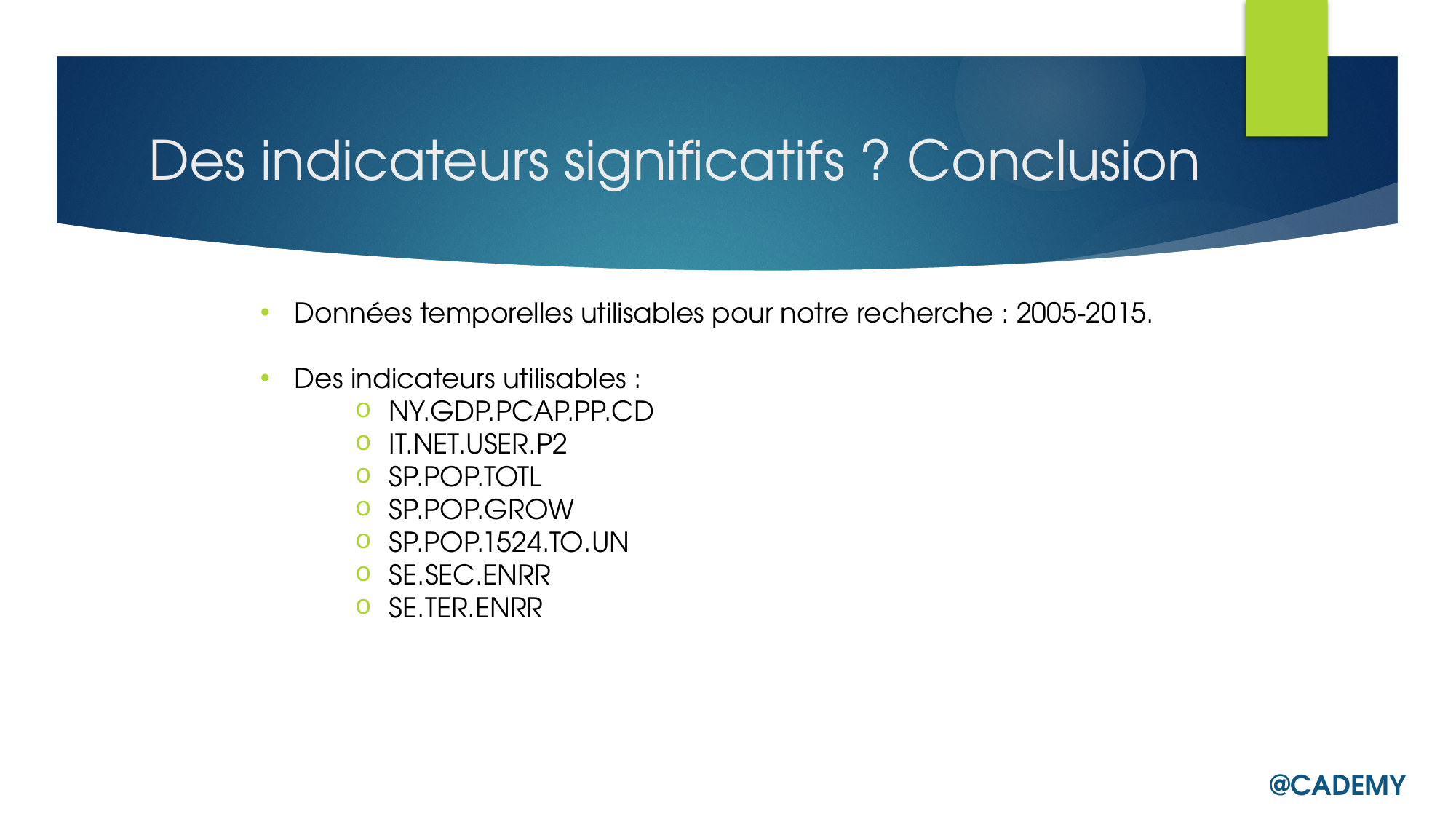

# Des indicateurs significatifs ? Conclusion
Données temporelles utilisables pour notre recherche : 2005-2015.

Des indicateurs utilisables :
NY.GDP.PCAP.PP.CD
IT.NET.USER.P2
SP.POP.TOTL
SP.POP.GROW
SP.POP.1524.TO.UN
SE.SEC.ENRR
SE.TER.ENRR
@CADEMY